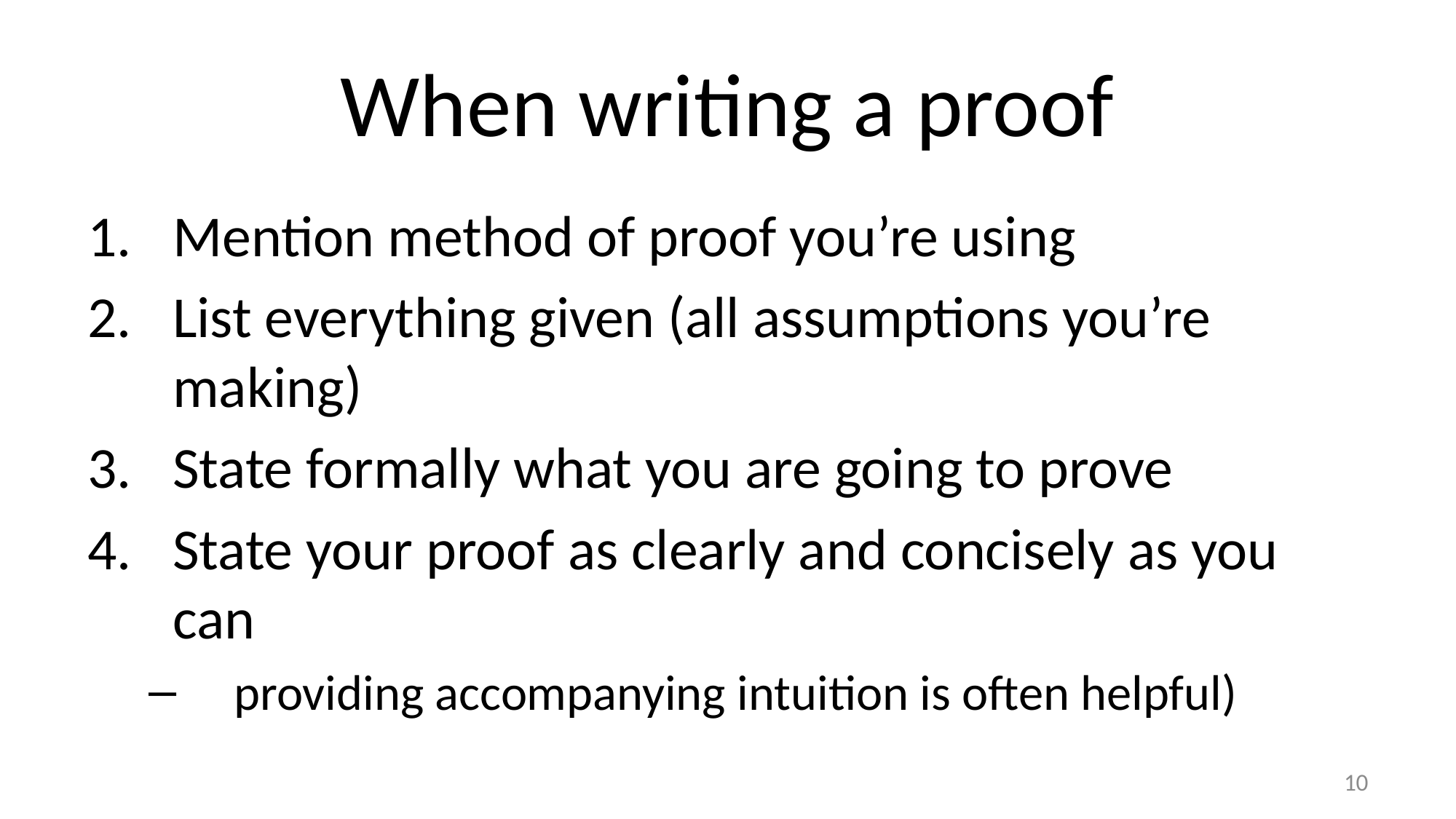

# When writing a proof
Mention method of proof you’re using
List everything given (all assumptions you’re making)
State formally what you are going to prove
State your proof as clearly and concisely as you can
providing accompanying intuition is often helpful)
10